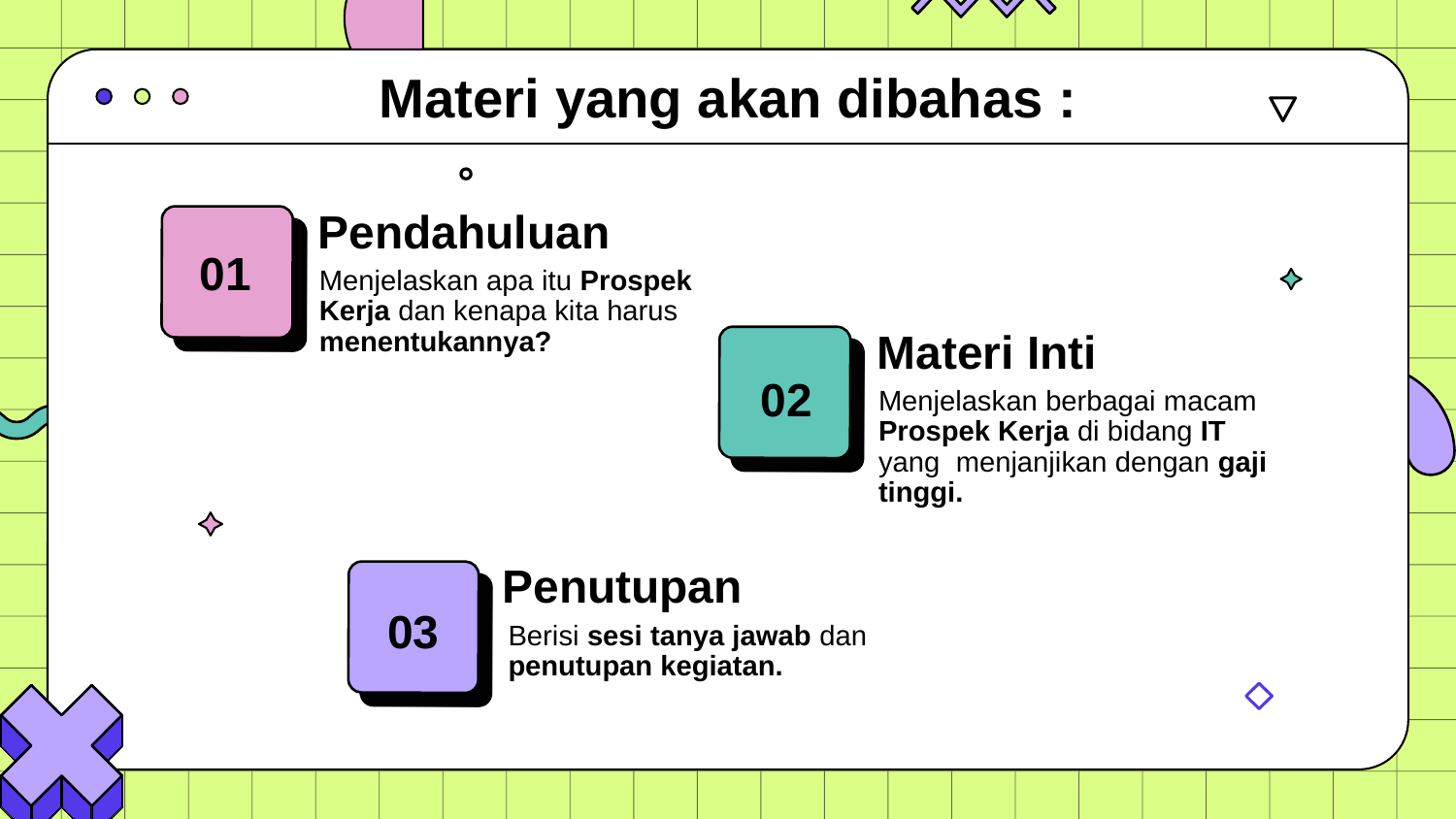

# Materi yang akan dibahas :

Pendahuluan

01
Menjelaskan apa itu Prospek Kerja dan kenapa kita harus menentukannya?

Materi Inti

02
Menjelaskan berbagai macam Prospek Kerja di bidang IT yang  menjanjikan dengan gaji tinggi.

Penutupan

03
Berisi sesi tanya jawab dan penutupan kegiatan.